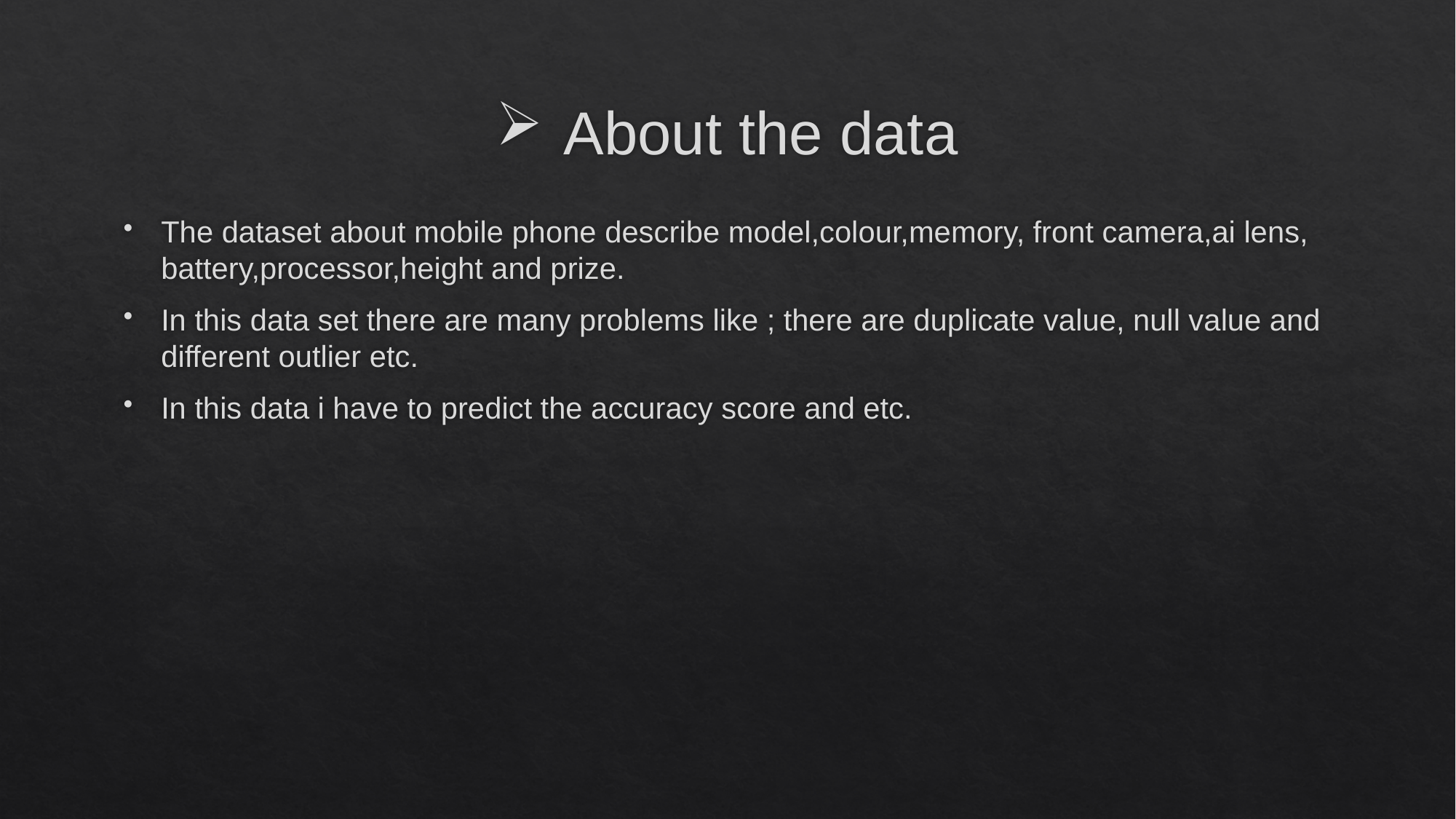

# About the data
The dataset about mobile phone describe model,colour,memory, front camera,ai lens, battery,processor,height and prize.
In this data set there are many problems like ; there are duplicate value, null value and different outlier etc.
In this data i have to predict the accuracy score and etc.